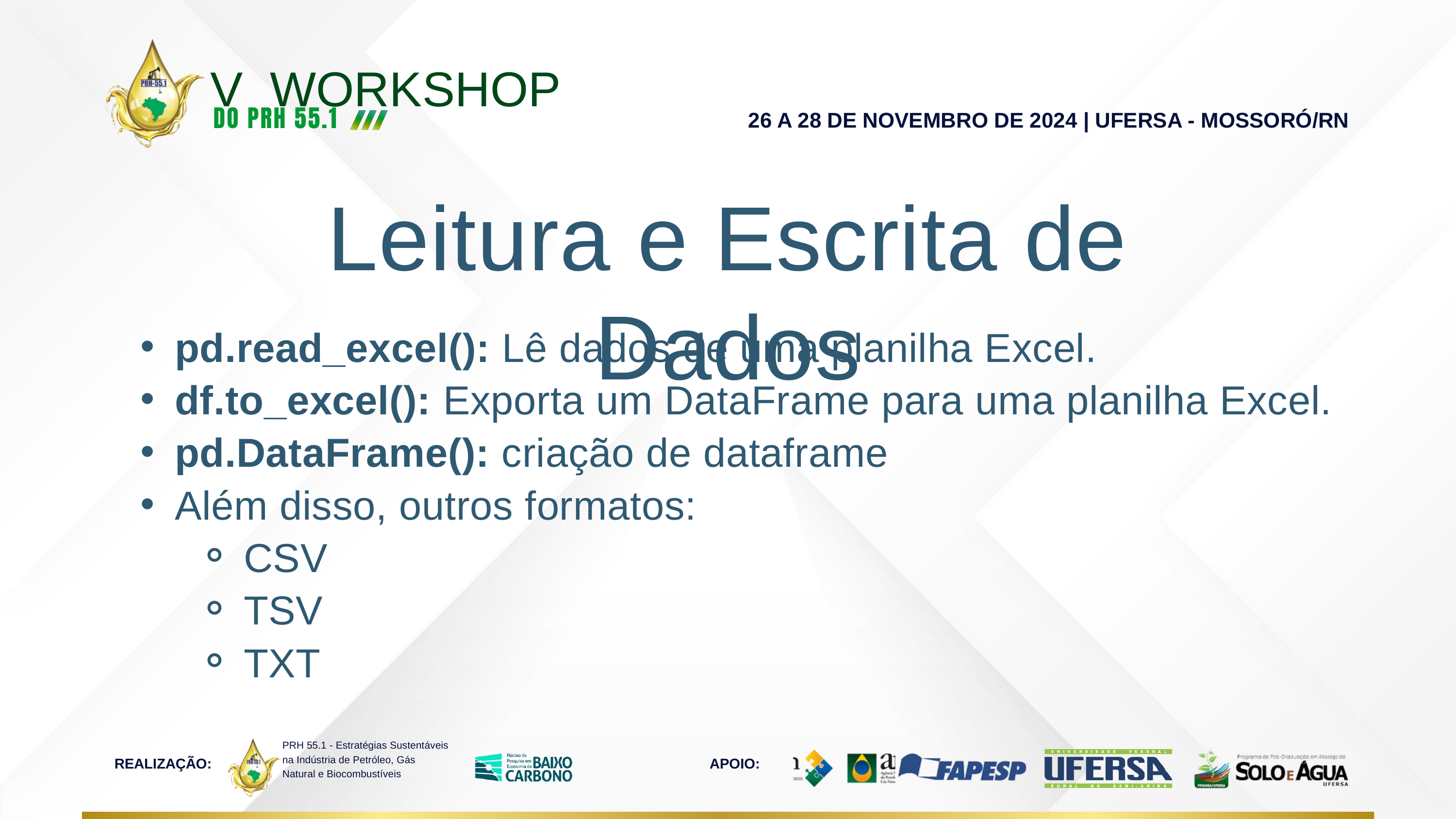

V  WORKSHOP

26 A 28 DE NOVEMBRO DE 2024 | UFERSA - MOSSORÓ/RN
DO PRH 55.1

Leitura e Escrita de Dados
pd.read_excel(): Lê dados de uma planilha Excel.
df.to_excel(): Exporta um DataFrame para uma planilha Excel.
pd.DataFrame(): criação de dataframe
Além disso, outros formatos:
CSV
TSV
TXT
PRH 55.1 - Estratégias Sustentáveis na Indústria de Petróleo, Gás Natural e Biocombustíveis

REALIZAÇÃO:
APOIO: